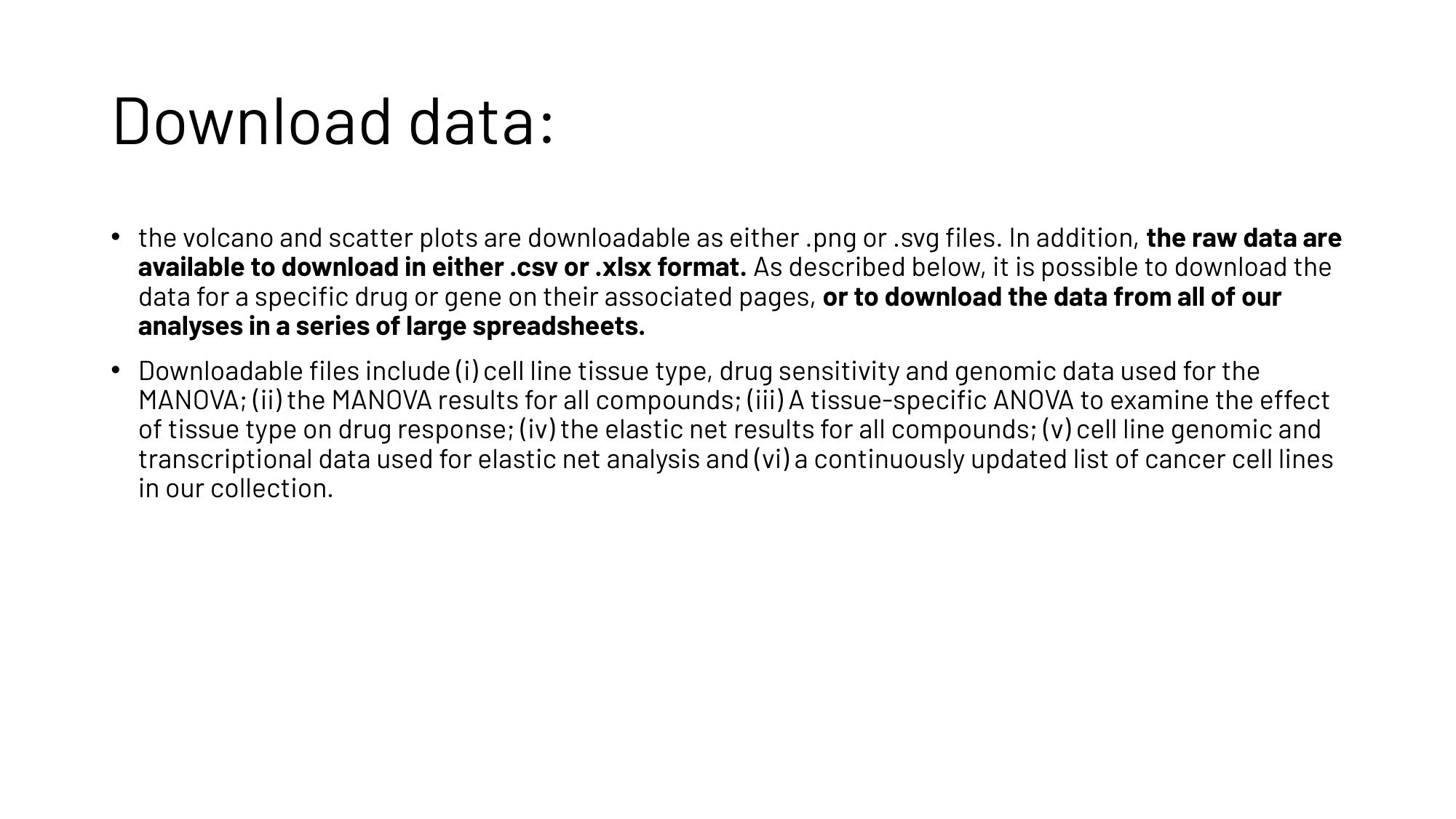

# Download data:
the volcano and scatter plots are downloadable as either .png or .svg files. In addition, the raw data are available to download in either .csv or .xlsx format. As described below, it is possible to download the data for a specific drug or gene on their associated pages, or to download the data from all of our analyses in a series of large spreadsheets.
Downloadable files include (i) cell line tissue type, drug sensitivity and genomic data used for the MANOVA; (ii) the MANOVA results for all compounds; (iii) A tissue-specific ANOVA to examine the effect of tissue type on drug response; (iv) the elastic net results for all compounds; (v) cell line genomic and transcriptional data used for elastic net analysis and (vi) a continuously updated list of cancer cell lines in our collection.